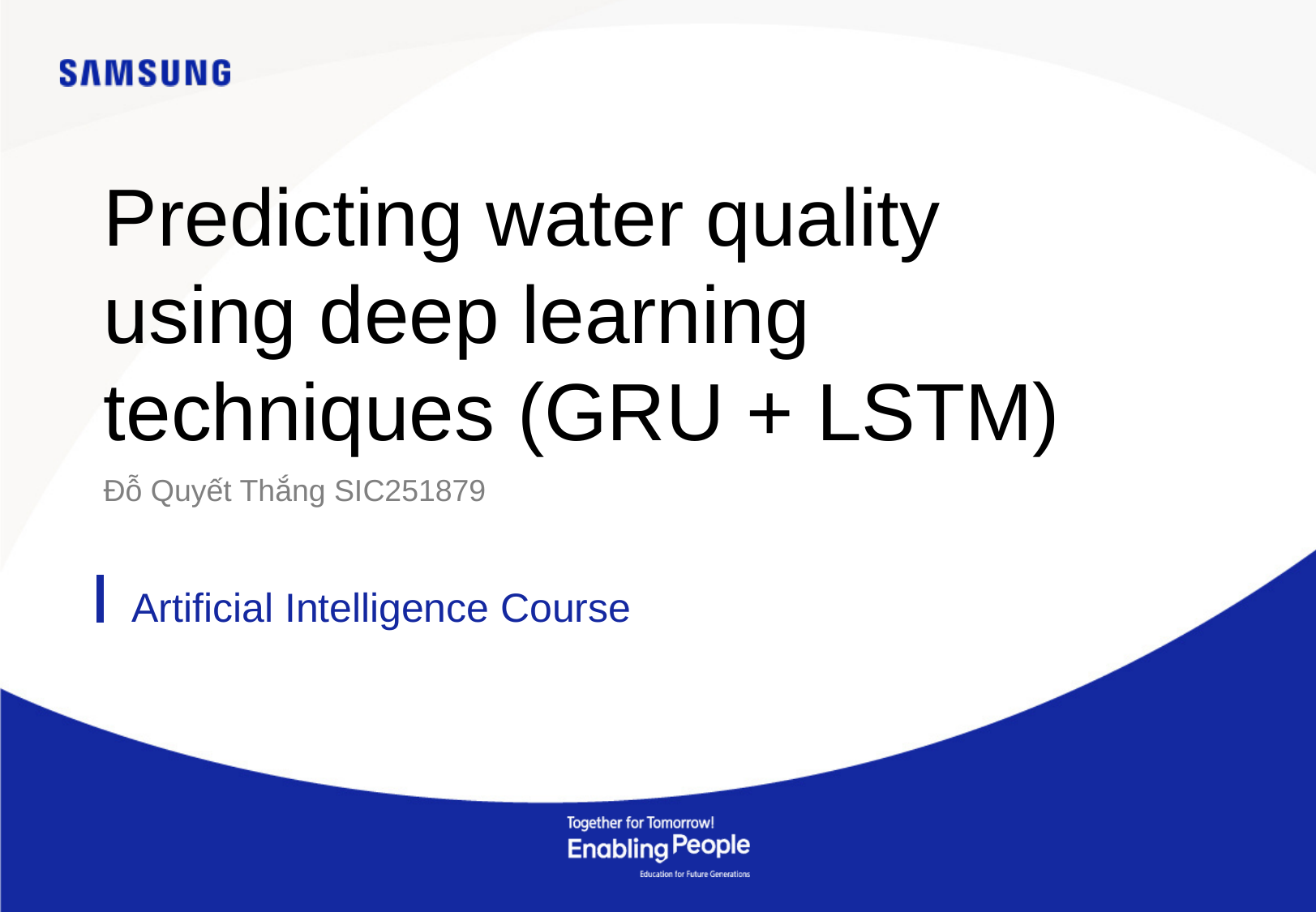

Predicting water quality using deep learning techniques (GRU + LSTM)
Đỗ Quyết Thắng SIC251879

Artificial Intelligence Course